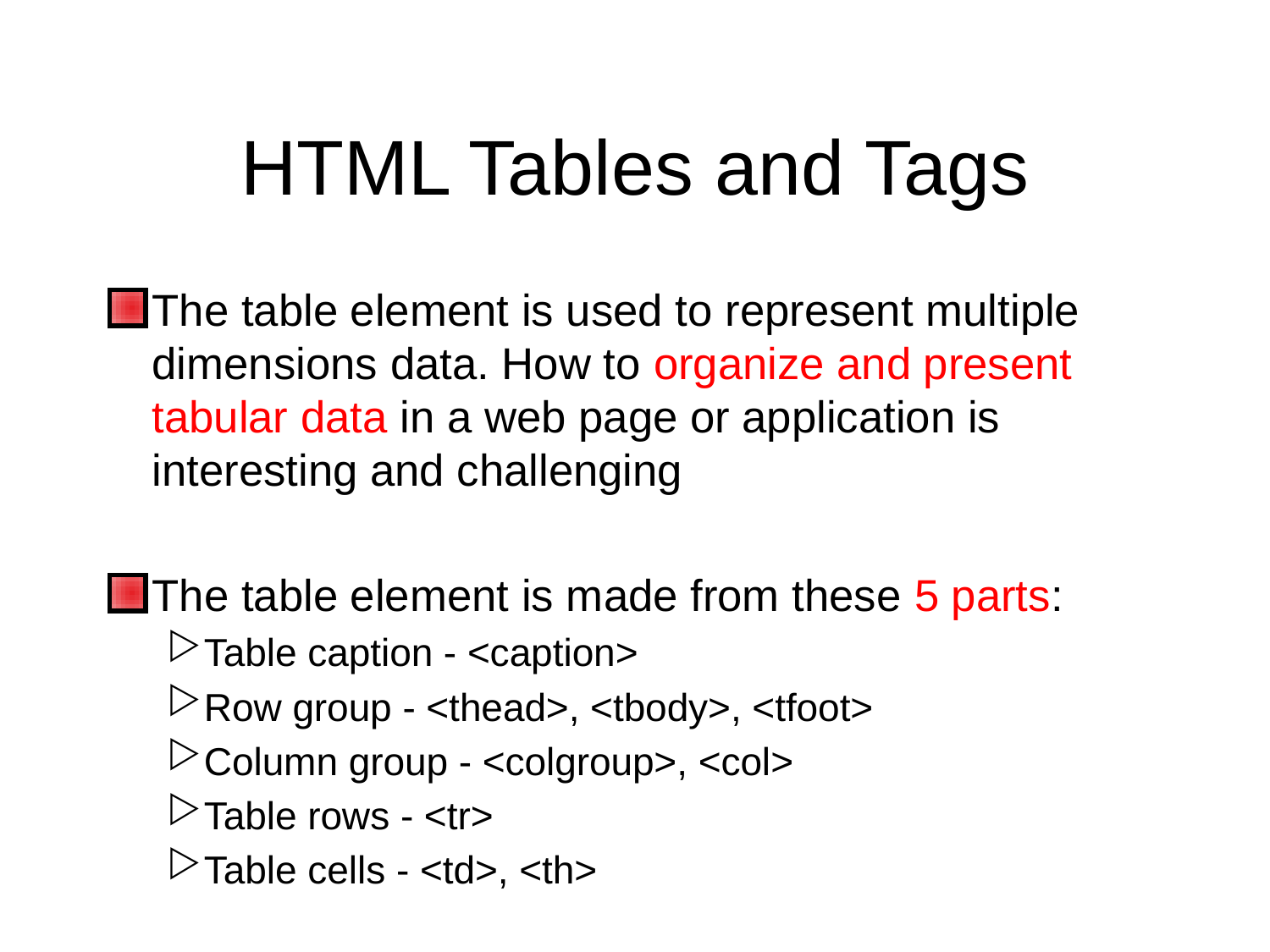

# HTML Tables and Tags
The table element is used to represent multiple dimensions data. How to organize and present tabular data in a web page or application is interesting and challenging

The table element is made from these 5 parts:
Table caption - <caption>
Row group - <thead>, <tbody>, <tfoot>
Column group - <colgroup>, <col>
Table rows - <tr>
Table cells - <td>, <th>